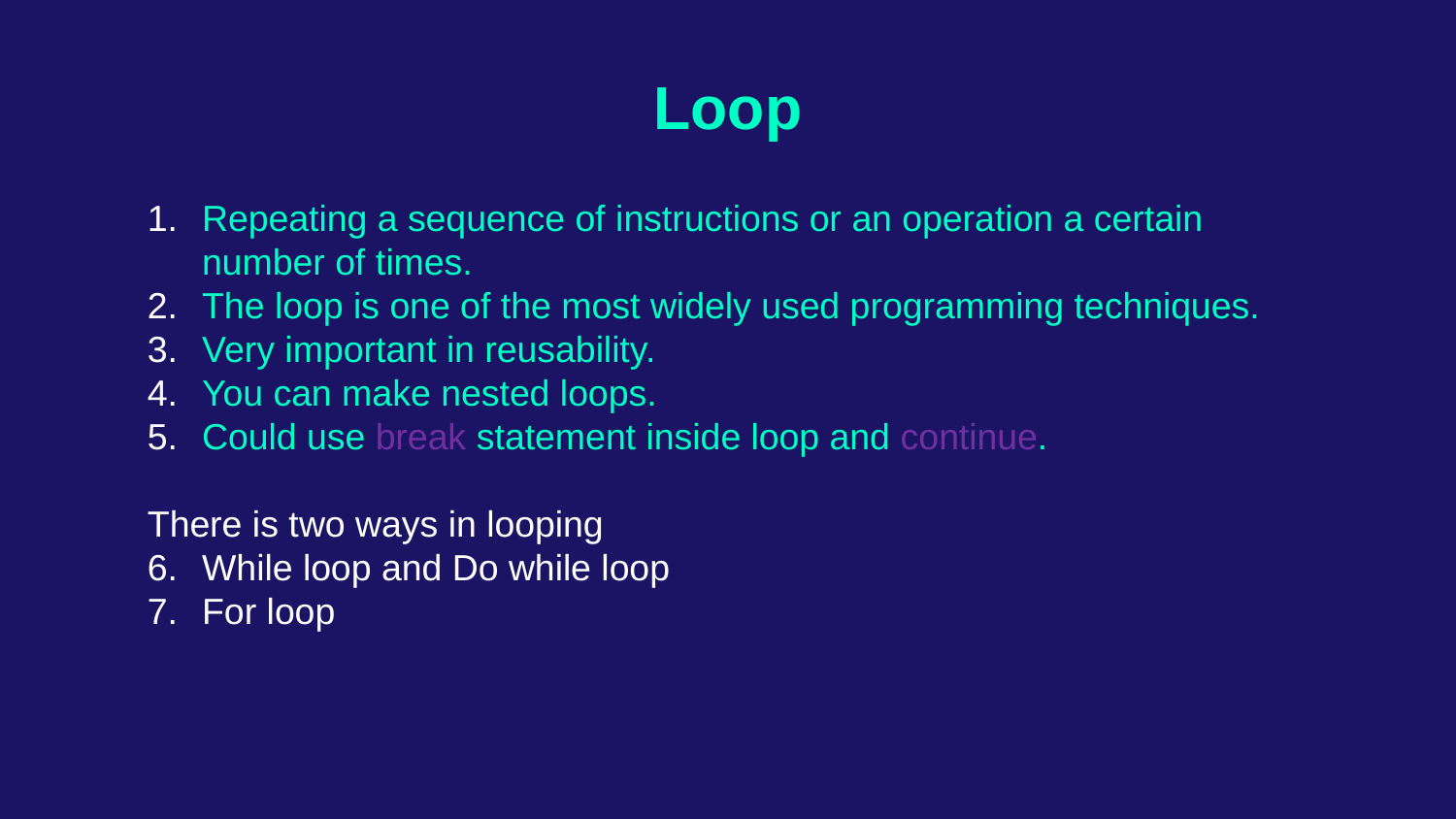

# Loop
Repeating a sequence of instructions or an operation a certain number of times.
The loop is one of the most widely used programming techniques.
Very important in reusability.
You can make nested loops.
Could use break statement inside loop and continue.

There is two ways in looping
While loop and Do while loop
For loop